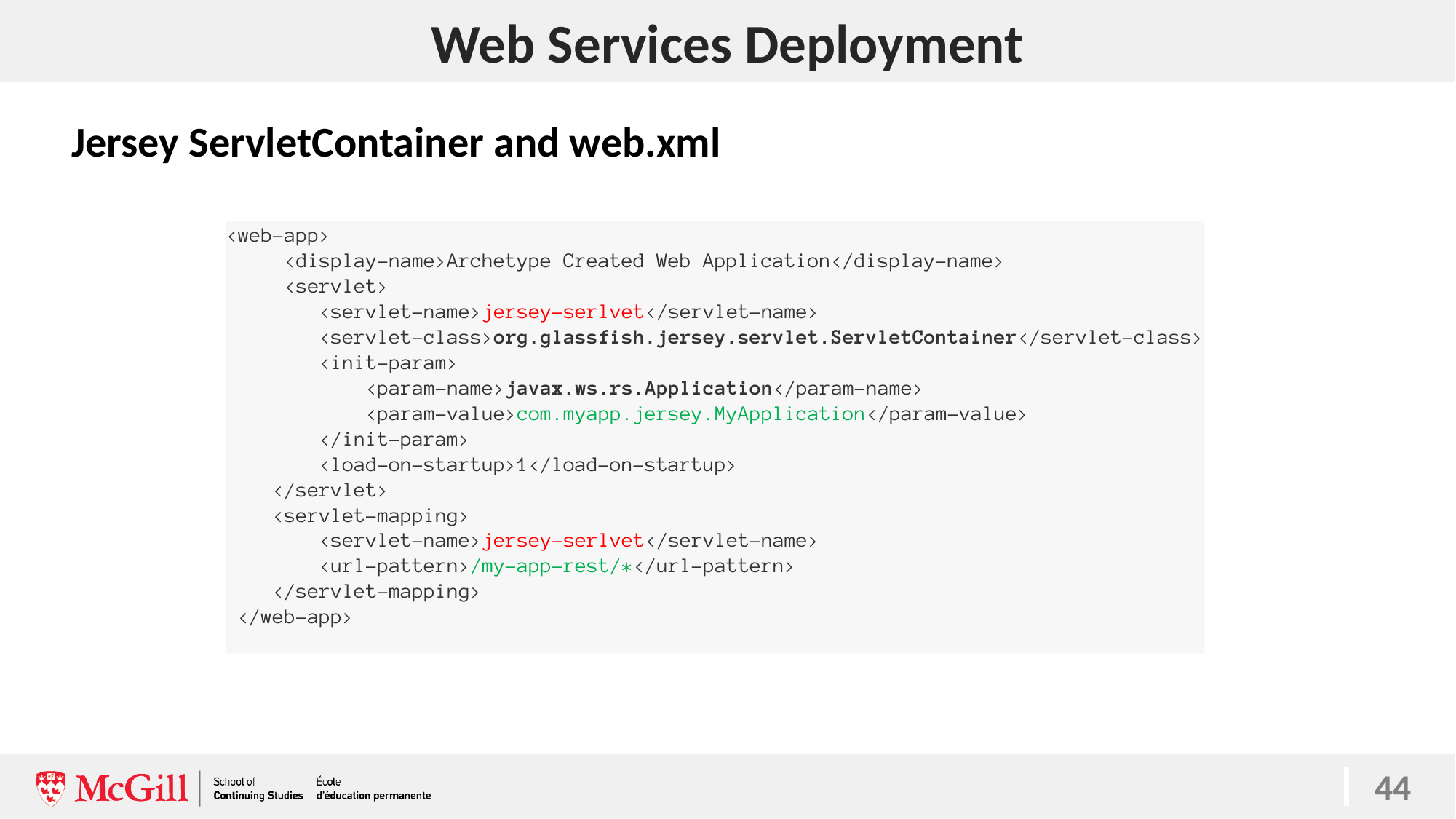

# Web Services Deployment
Jersey ServletContainer and web.xml
<web-app>
     <display-name>Archetype Created Web Application</display-name>
     <servlet>
        <servlet-name>jersey-serlvet</servlet-name>
        <servlet-class>org.glassfish.jersey.servlet.ServletContainer</servlet-class>
        <init-param>
            <param-name>javax.ws.rs.Application</param-name>
            <param-value>com.myapp.jersey.MyApplication</param-value>
        </init-param>
        <load-on-startup>1</load-on-startup>
    </servlet>
    <servlet-mapping>
        <servlet-name>jersey-serlvet</servlet-name>
        <url-pattern>/my-app-rest/*</url-pattern>
    </servlet-mapping>
 </web-app>